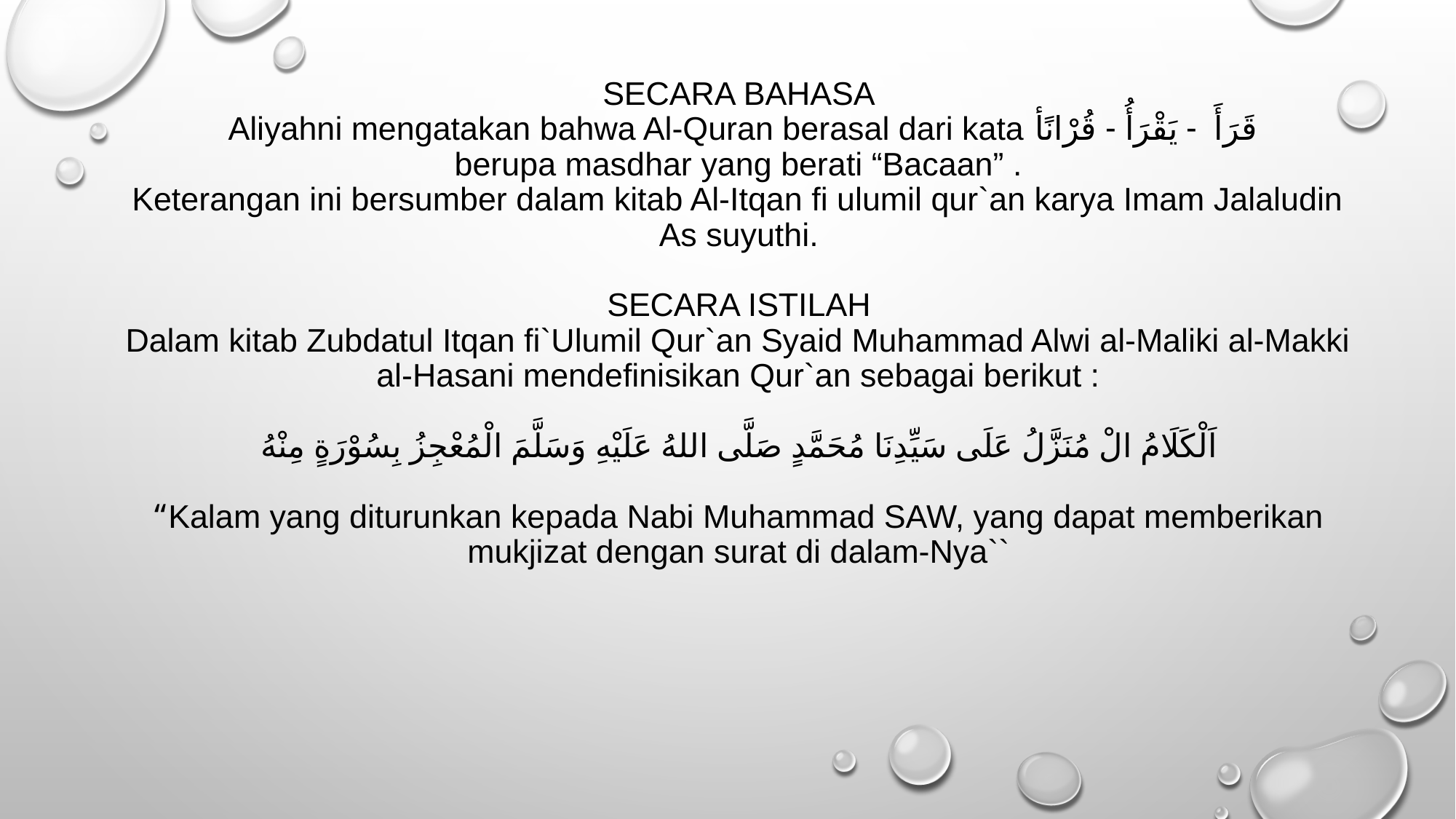

# SECARA BAHASA Aliyahni mengatakan bahwa Al-Quran berasal dari kata قَرَأَ  - يَقْرَأُ - قُرْانًأ berupa masdhar yang berati “Bacaan” . Keterangan ini bersumber dalam kitab Al-Itqan fi ulumil qur`an karya Imam Jalaludin As suyuthi. SECARA ISTILAH Dalam kitab Zubdatul Itqan fi`Ulumil Qur`an Syaid Muhammad Alwi al-Maliki al-Makki al-Hasani mendefinisikan Qur`an sebagai berikut : اَلْكَلَامُ الْ مُنَزَّلُ عَلَى سَيِّدِنَا مُحَمَّدٍ صَلَّى اللهُ عَلَيْهِ وَسَلَّمَ الْمُعْجِزُ بِسُوْرَةٍ مِنْهُ “Kalam yang diturunkan kepada Nabi Muhammad SAW, yang dapat memberikan mukjizat dengan surat di dalam-Nya``